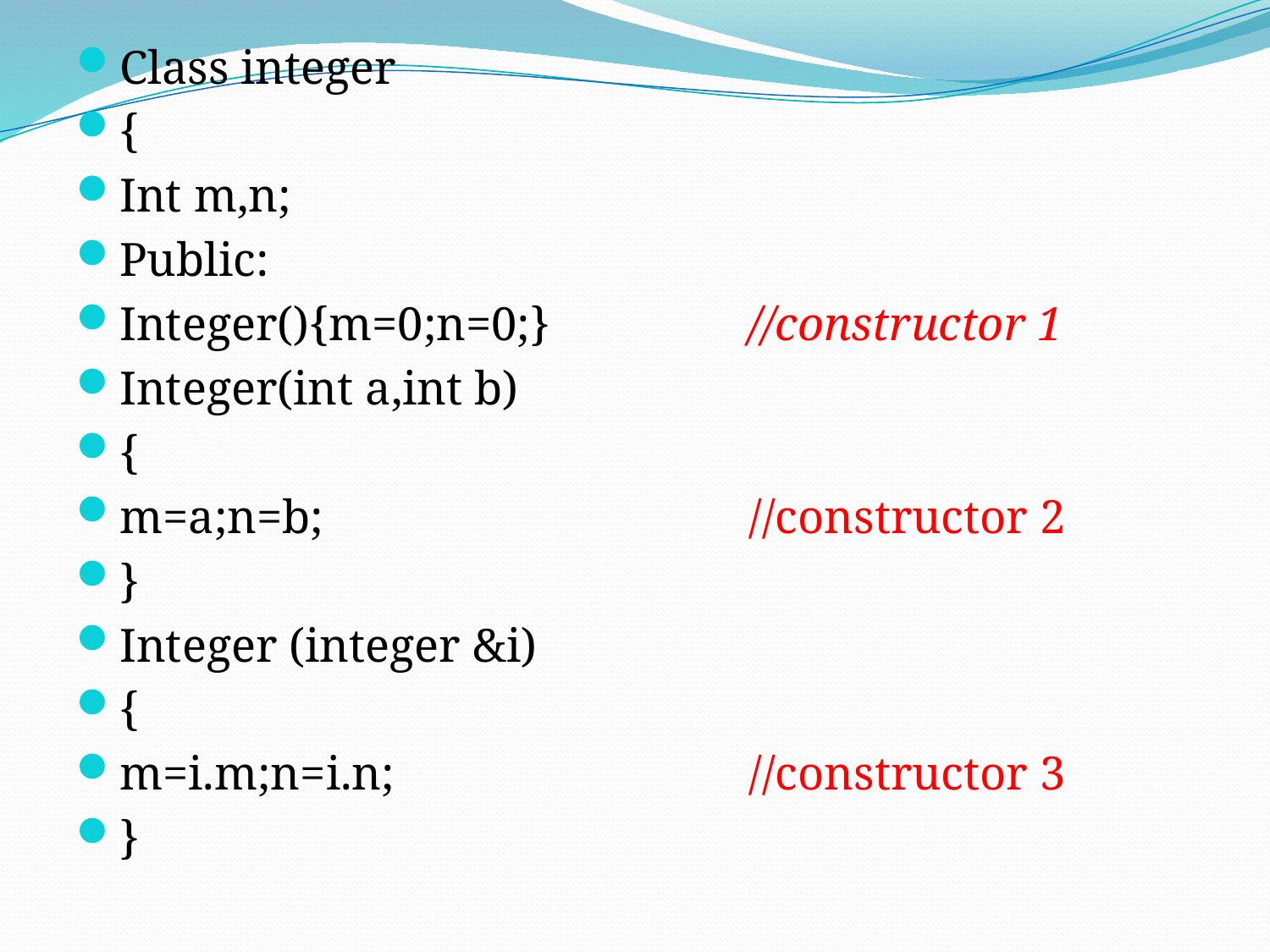

Class integer
{
Int m,n;
Public:
Integer(){m=0;n=0;} 		//constructor 1
Integer(int a,int b)
{
m=a;n=b;				//constructor 2
}
Integer (integer &i)
{
m=i.m;n=i.n;			//constructor 3
}